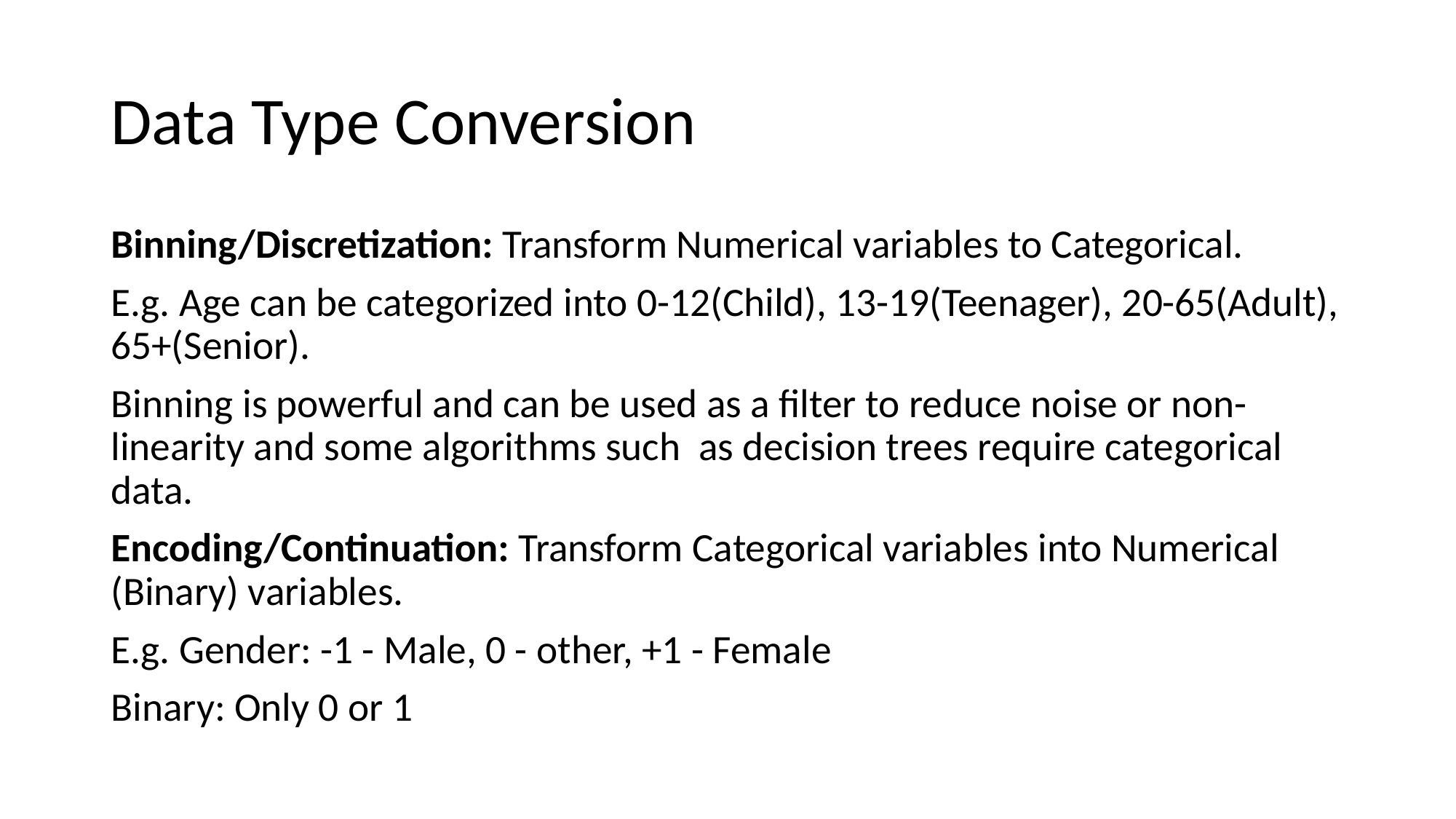

# Data Type Conversion
Binning/Discretization: Transform Numerical variables to Categorical.
E.g. Age can be categorized into 0-12(Child), 13-19(Teenager), 20-65(Adult), 65+(Senior).
Binning is powerful and can be used as a filter to reduce noise or non-linearity and some algorithms such  as decision trees require categorical data.
Encoding/Continuation: Transform Categorical variables into Numerical (Binary) variables.
E.g. Gender: -1 - Male, 0 - other, +1 - Female
Binary: Only 0 or 1